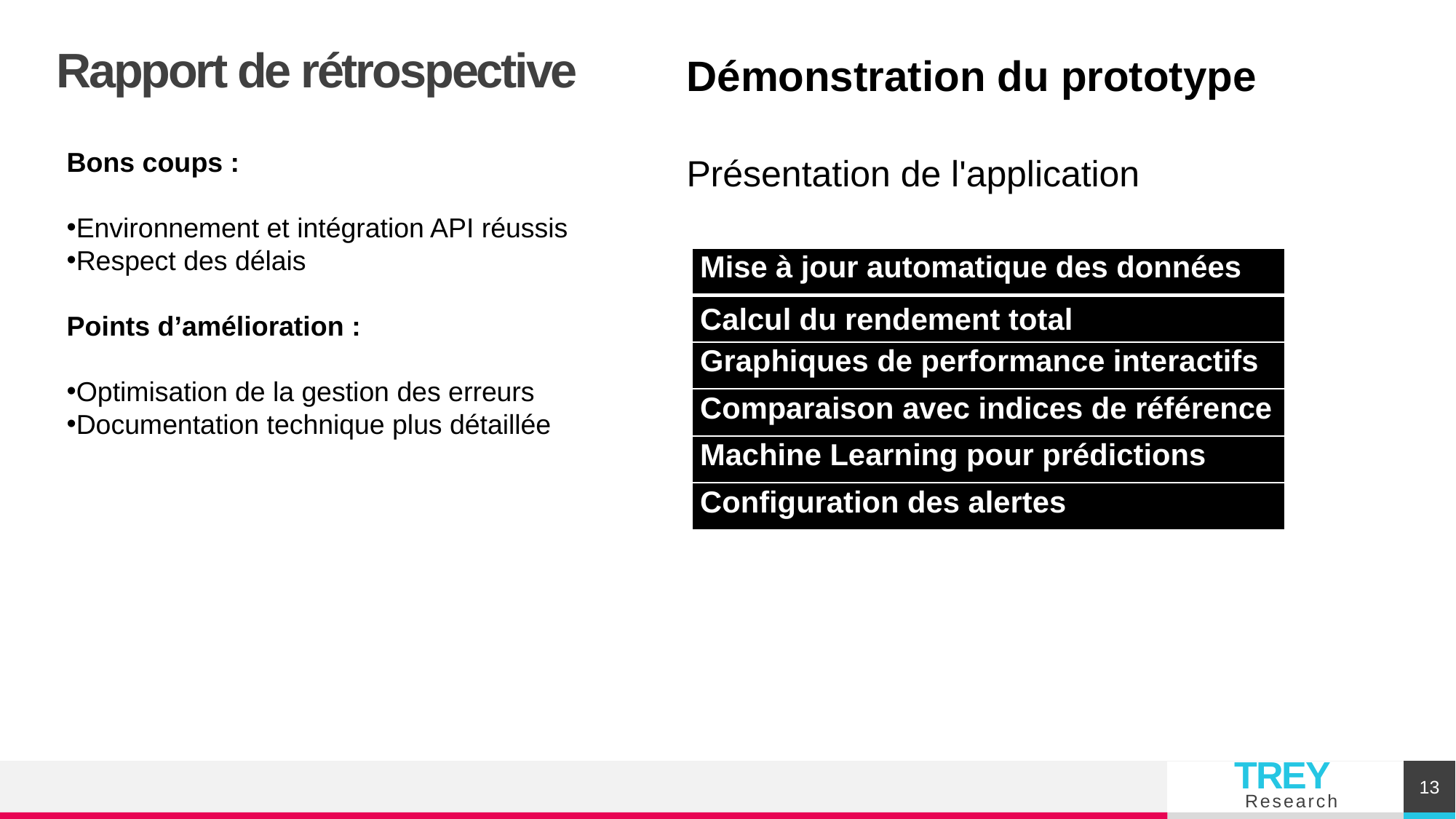

Démonstration du prototype

Présentation de l'application
# Rapport de rétrospective
Bons coups :

Environnement et intégration API réussis
Respect des délais

Points d’amélioration :

Optimisation de la gestion des erreurs
Documentation technique plus détaillée
| Mise à jour automatique des données |
| --- |
| Calcul du rendement total |
| Graphiques de performance interactifs |
| Comparaison avec indices de référence |
| Machine Learning pour prédictions |
| Configuration des alertes |
13